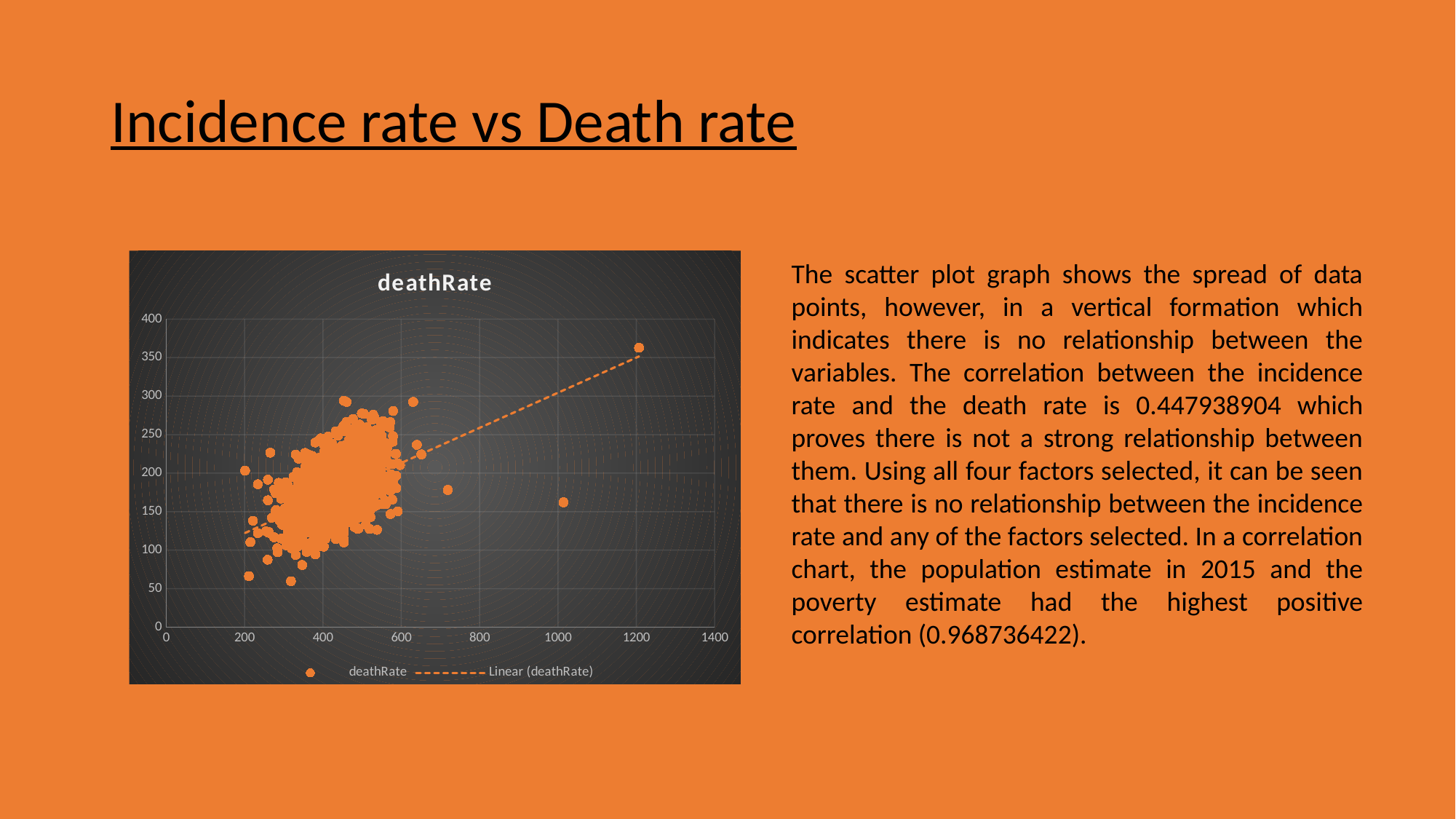

# Incidence rate vs Death rate

### Chart:

| Category | deathRate |
|---|---|
The scatter plot graph shows the spread of data points, however, in a vertical formation which indicates there is no relationship between the variables. The correlation between the incidence rate and the death rate is 0.447938904 which proves there is not a strong relationship between them. Using all four factors selected, it can be seen that there is no relationship between the incidence rate and any of the factors selected. In a correlation chart, the population estimate in 2015 and the poverty estimate had the highest positive correlation (0.968736422).